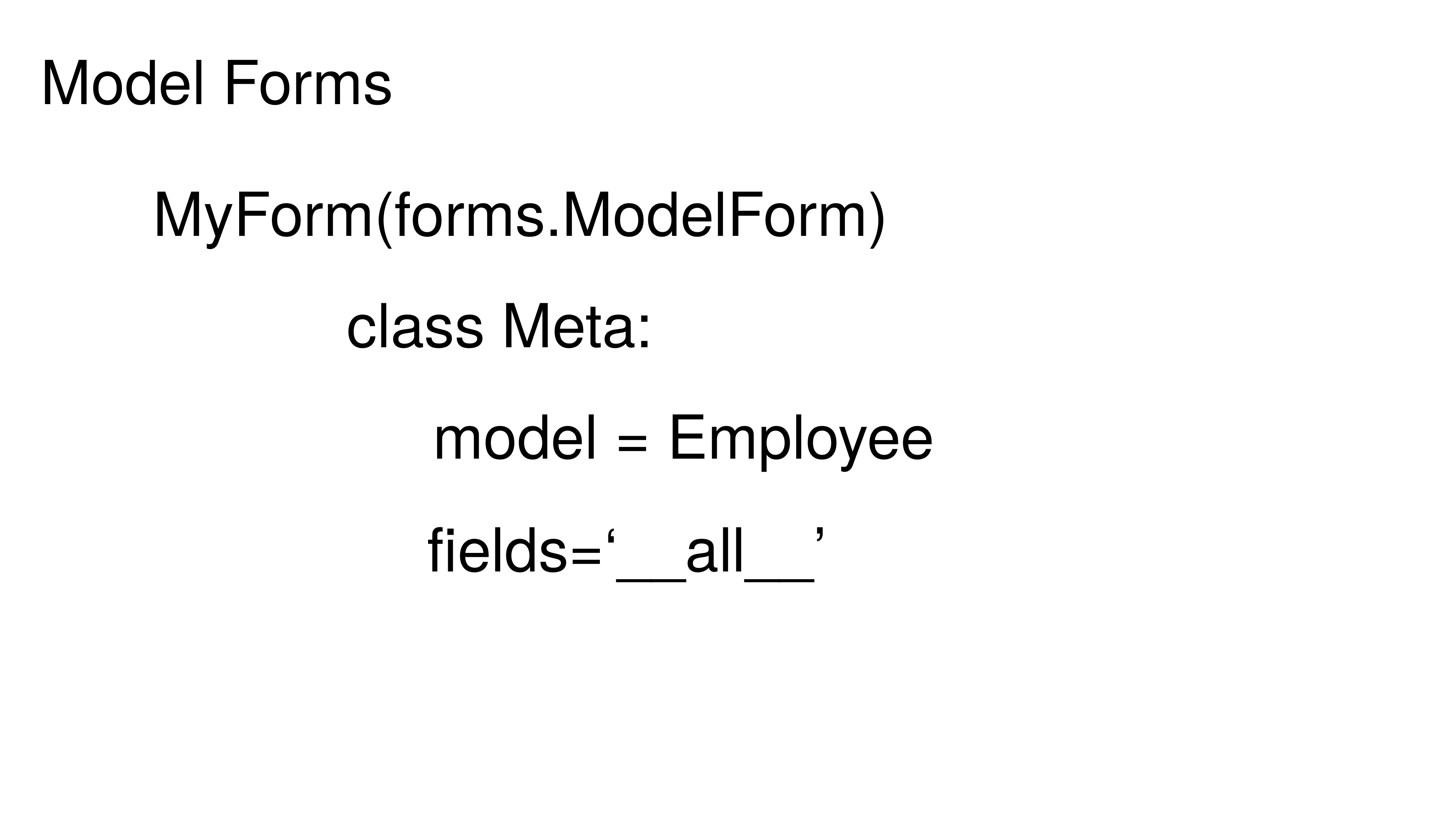

Model Forms
MyForm(forms.ModelForm)
class Meta:
model = Employee
fields=‘__all__’